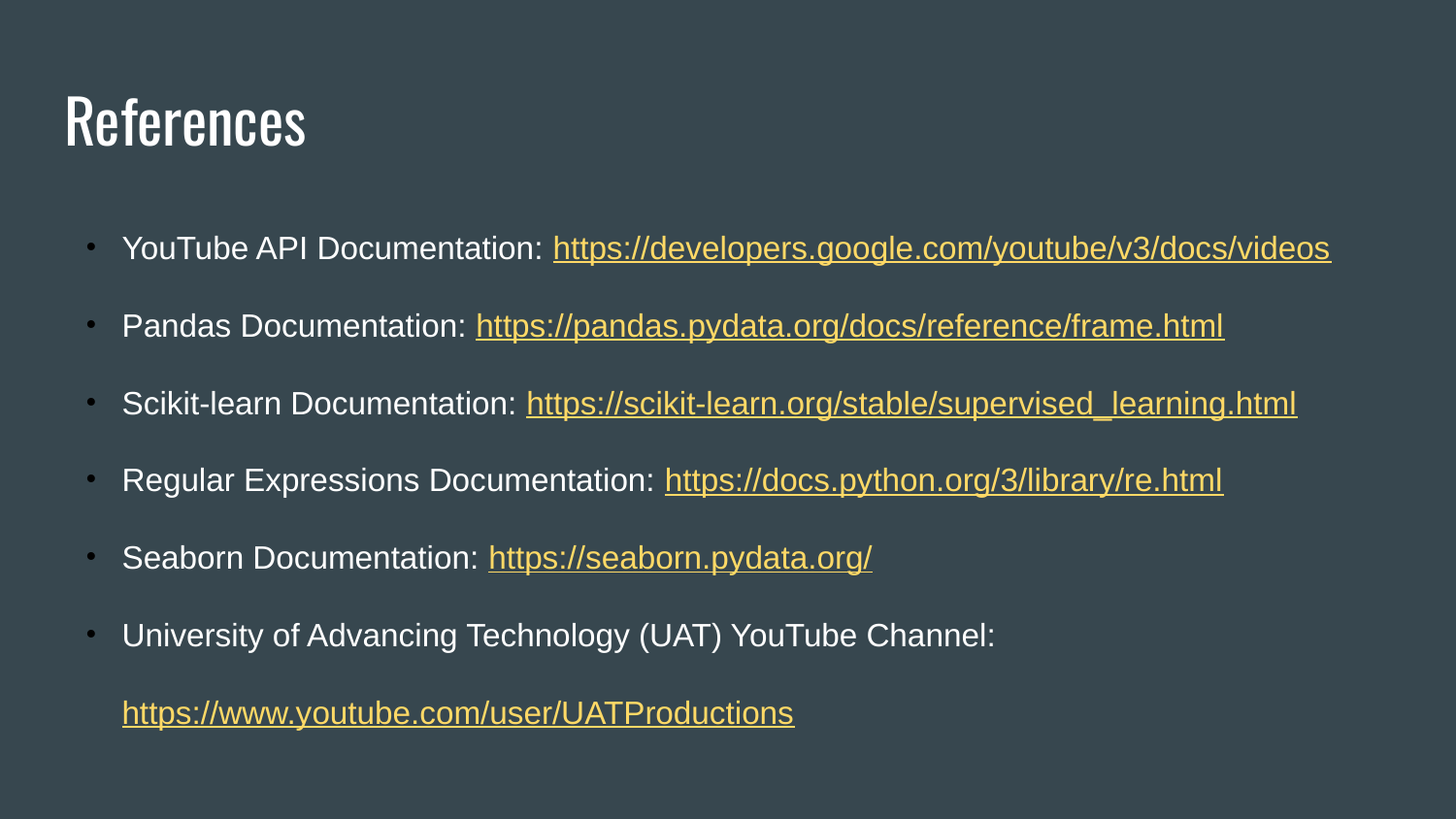

# References
YouTube API Documentation: https://developers.google.com/youtube/v3/docs/videos
Pandas Documentation: https://pandas.pydata.org/docs/reference/frame.html
Scikit-learn Documentation: https://scikit-learn.org/stable/supervised_learning.html
Regular Expressions Documentation: https://docs.python.org/3/library/re.html
Seaborn Documentation: https://seaborn.pydata.org/
University of Advancing Technology (UAT) YouTube Channel: https://www.youtube.com/user/UATProductions